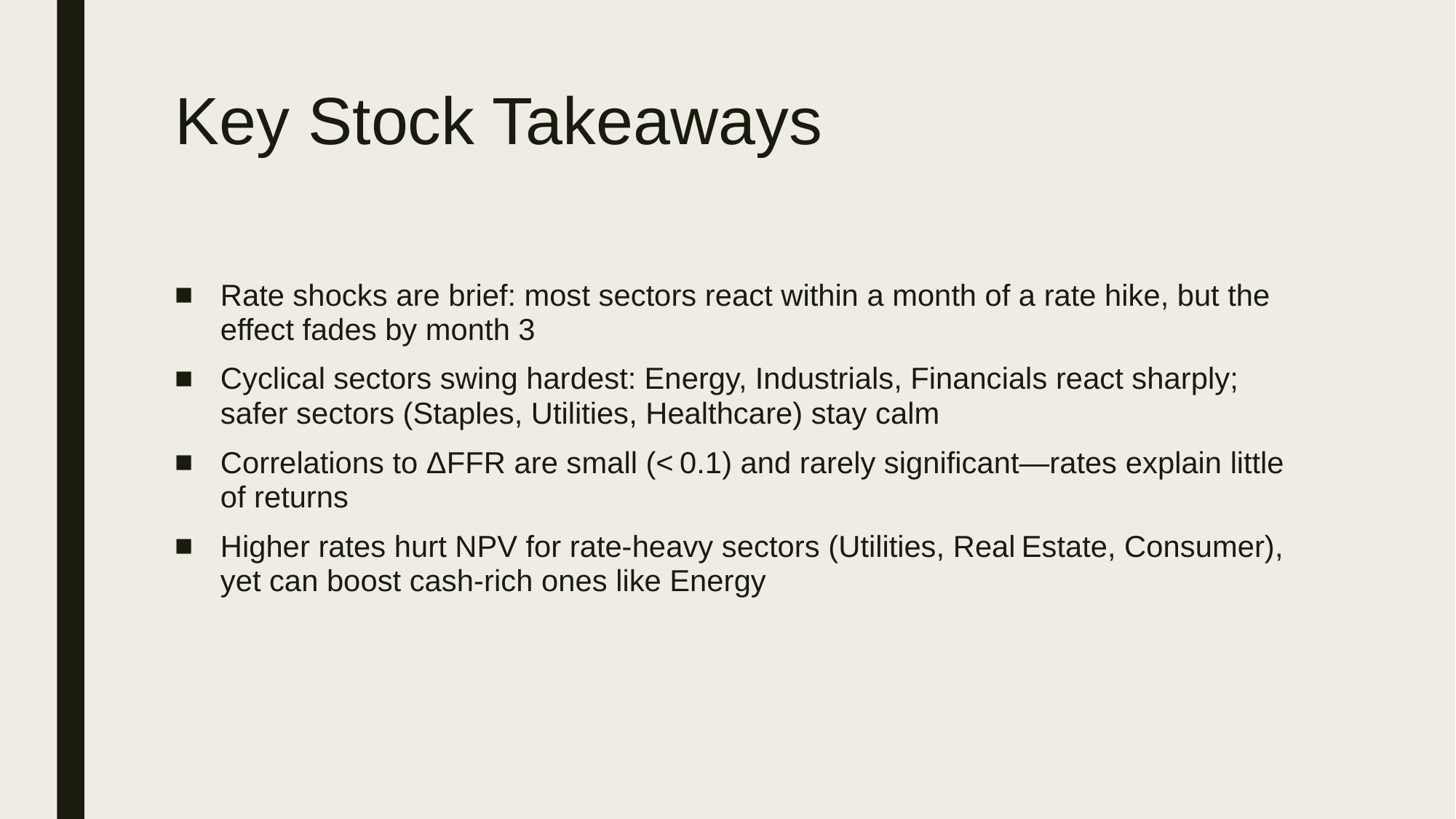

# Key Stock Takeaways
Rate shocks are brief: most sectors react within a month of a rate hike, but the effect fades by month 3
Cyclical sectors swing hardest: Energy, Industrials, Financials react sharply; safer sectors (Staples, Utilities, Healthcare) stay calm
Correlations to ΔFFR are small (< 0.1) and rarely significant—rates explain little of returns
Higher rates hurt NPV for rate‑heavy sectors (Utilities, Real Estate, Consumer), yet can boost cash‑rich ones like Energy